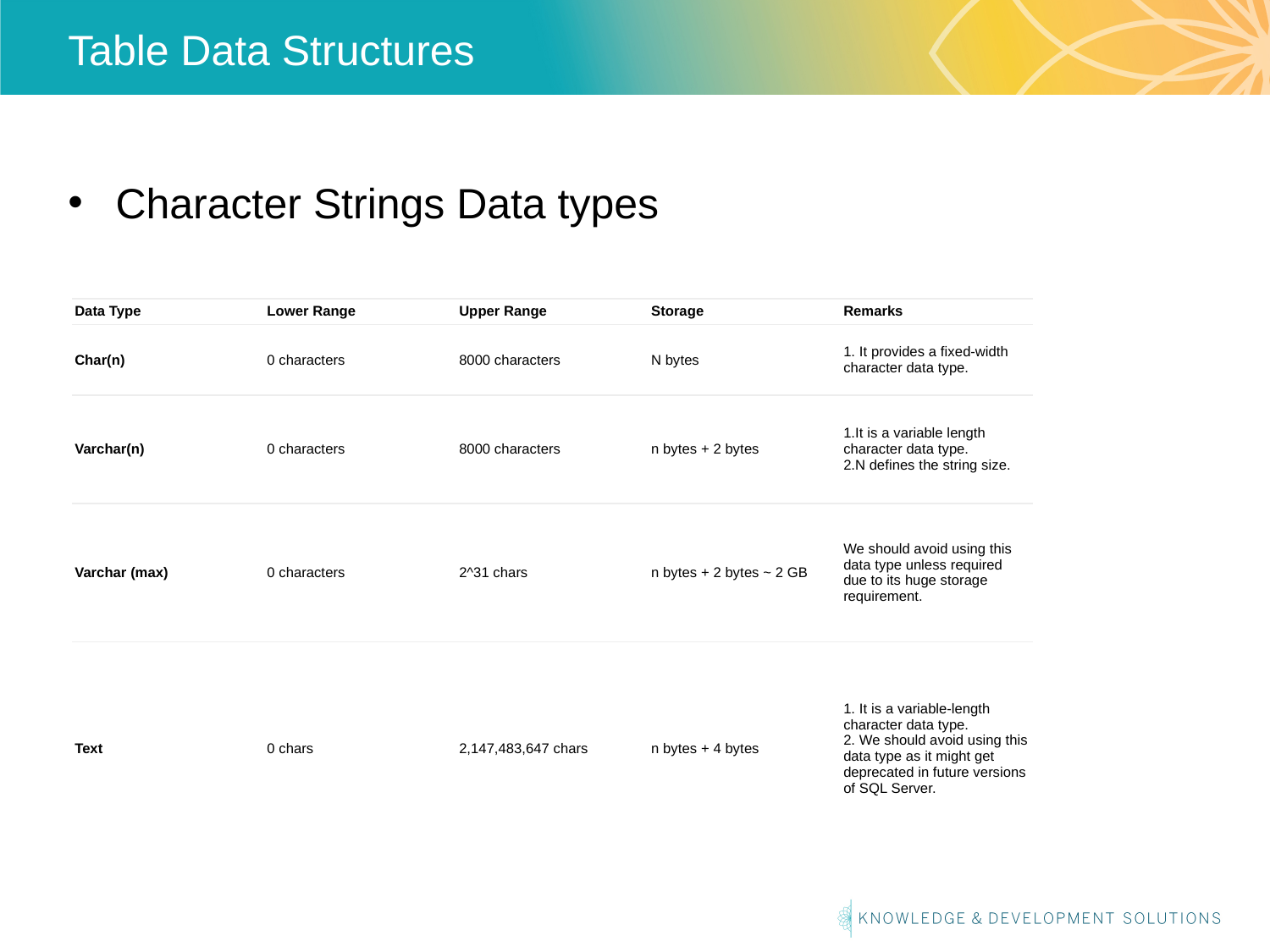

# Table Data Structures
Character Strings Data types

| Data Type | Lower Range | Upper Range | Storage | Remarks |
| --- | --- | --- | --- | --- |
| Char(n) | 0 characters | 8000 characters | N bytes | 1. It provides a fixed-width character data type. |
| Varchar(n) | 0 characters | 8000 characters | n bytes + 2 bytes | 1.It is a variable length character data type. 2.N defines the string size. |
| Varchar (max) | 0 characters | 2^31 chars | n bytes + 2 bytes ~ 2 GB | We should avoid using this data type unless required due to its huge storage requirement. |
| Text | 0 chars | 2,147,483,647 chars | n bytes + 4 bytes | 1. It is a variable-length character data type. 2. We should avoid using this data type as it might get deprecated in future versions of SQL Server. |